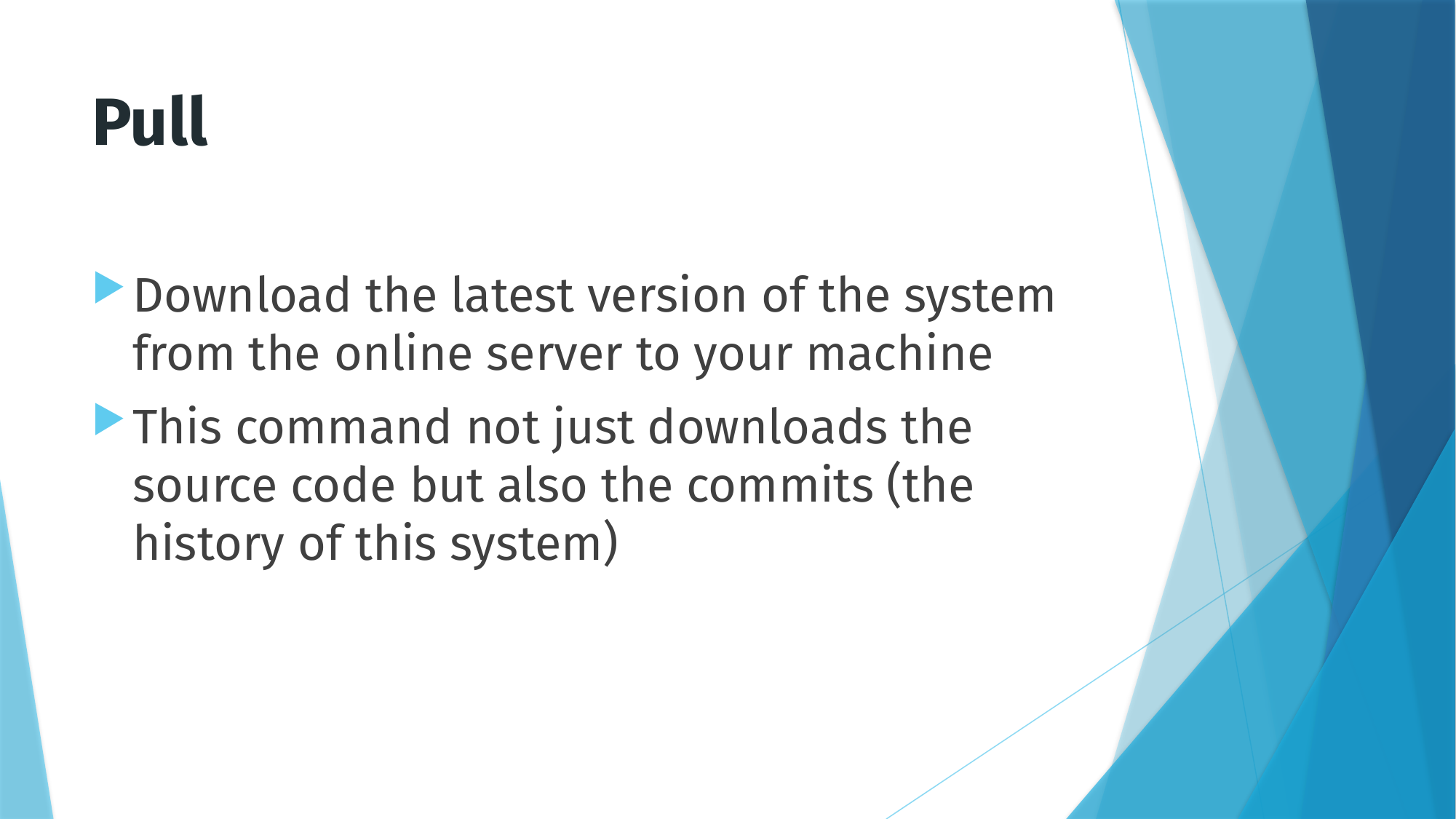

# Pull
Download the latest version of the system from the online server to your machine
This command not just downloads the source code but also the commits (the history of this system)